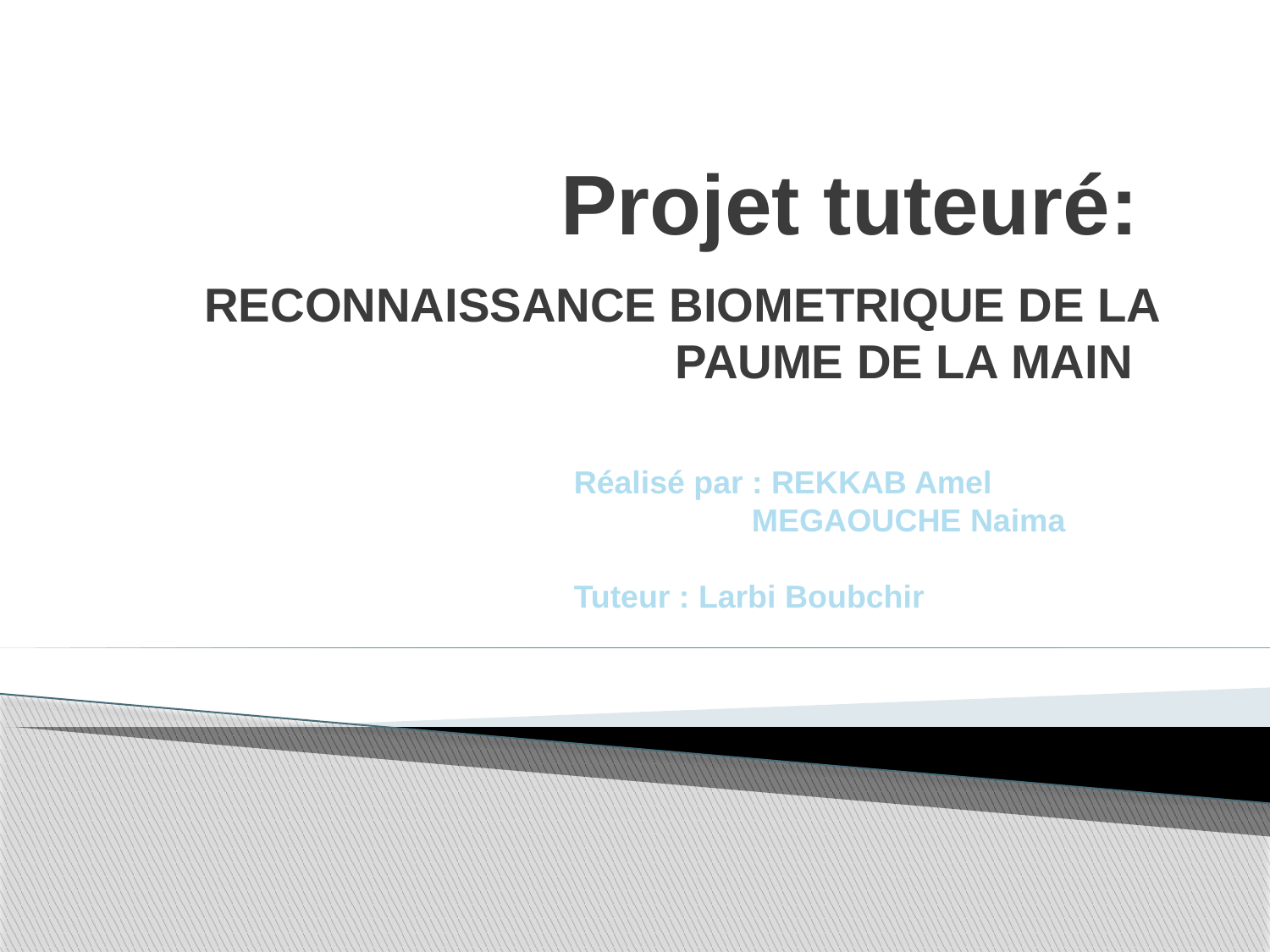

# Projet tuteuré:
RECONNAISSANCE BIOMETRIQUE DE LA PAUME DE LA MAIN
                                                    Réalisé par : REKKAB Amel
                                                                        MEGAOUCHE Naima

                                                    Tuteur : Larbi Boubchir